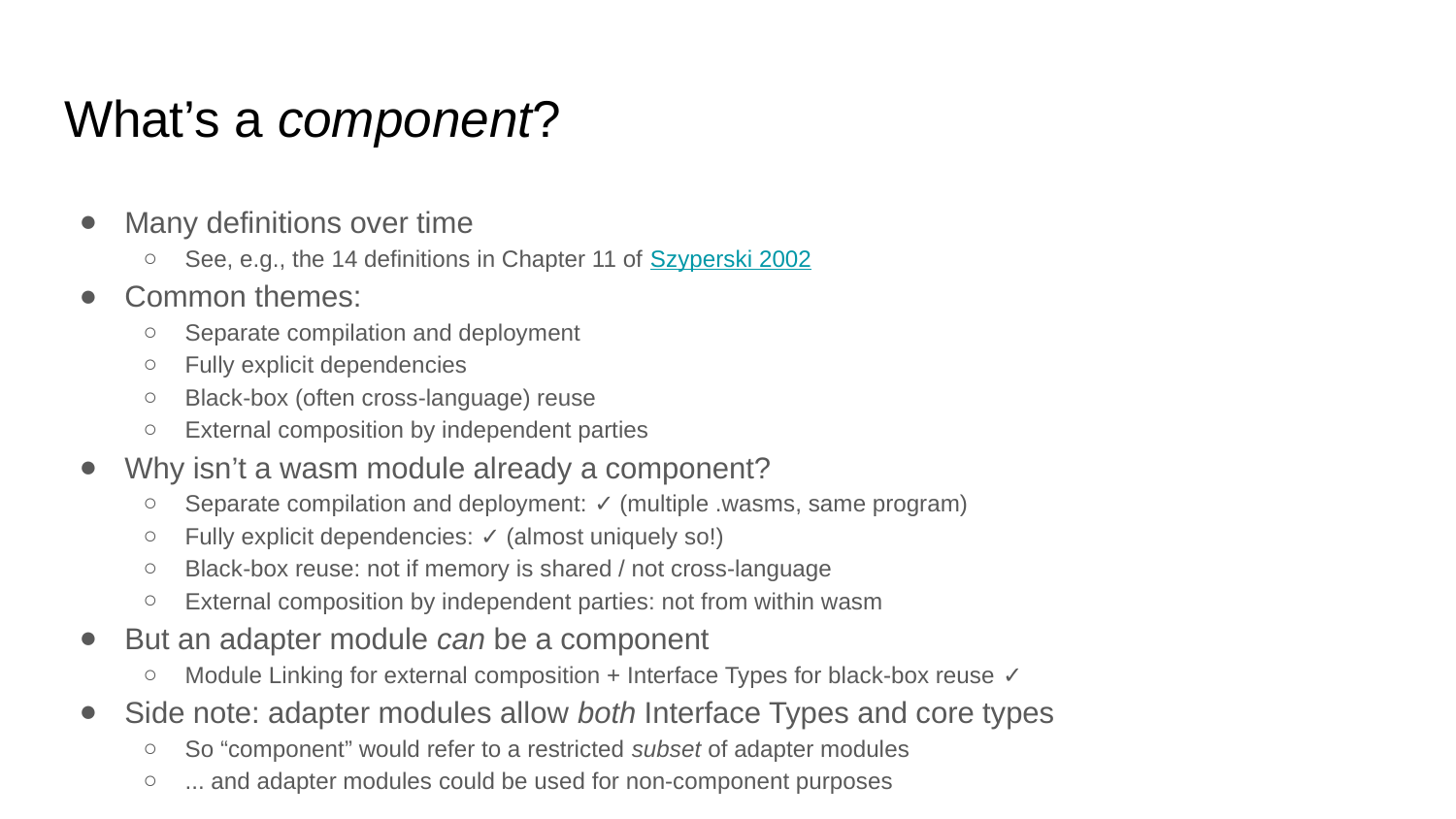

# What’s a component?
Many definitions over time
See, e.g., the 14 definitions in Chapter 11 of Szyperski 2002
Common themes:
Separate compilation and deployment
Fully explicit dependencies
Black-box (often cross-language) reuse
External composition by independent parties
Why isn’t a wasm module already a component?
Separate compilation and deployment: ✓ (multiple .wasms, same program)
Fully explicit dependencies: ✓ (almost uniquely so!)
Black-box reuse: not if memory is shared / not cross-language
External composition by independent parties: not from within wasm
But an adapter module can be a component
Module Linking for external composition + Interface Types for black-box reuse ✓
Side note: adapter modules allow both Interface Types and core types
So “component” would refer to a restricted subset of adapter modules
... and adapter modules could be used for non-component purposes